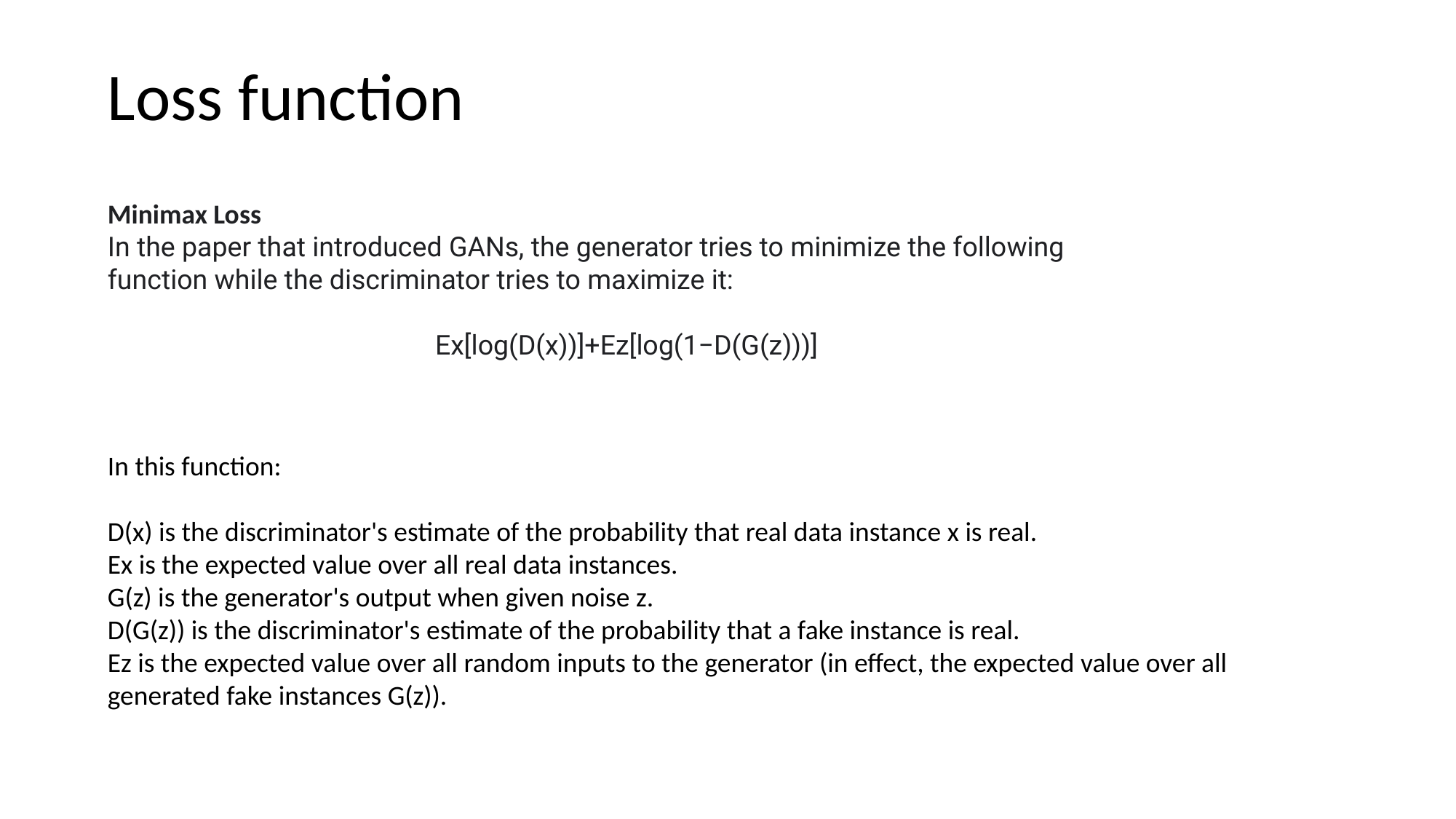

Loss function
Minimax Loss
In the paper that introduced GANs, the generator tries to minimize the following function while the discriminator tries to maximize it:

Ex[log(D(x))]+Ez[log(1−D(G(z)))]

In this function:

D(x) is the discriminator's estimate of the probability that real data instance x is real.
Ex is the expected value over all real data instances.
G(z) is the generator's output when given noise z.
D(G(z)) is the discriminator's estimate of the probability that a fake instance is real.
Ez is the expected value over all random inputs to the generator (in effect, the expected value over all generated fake instances G(z)).